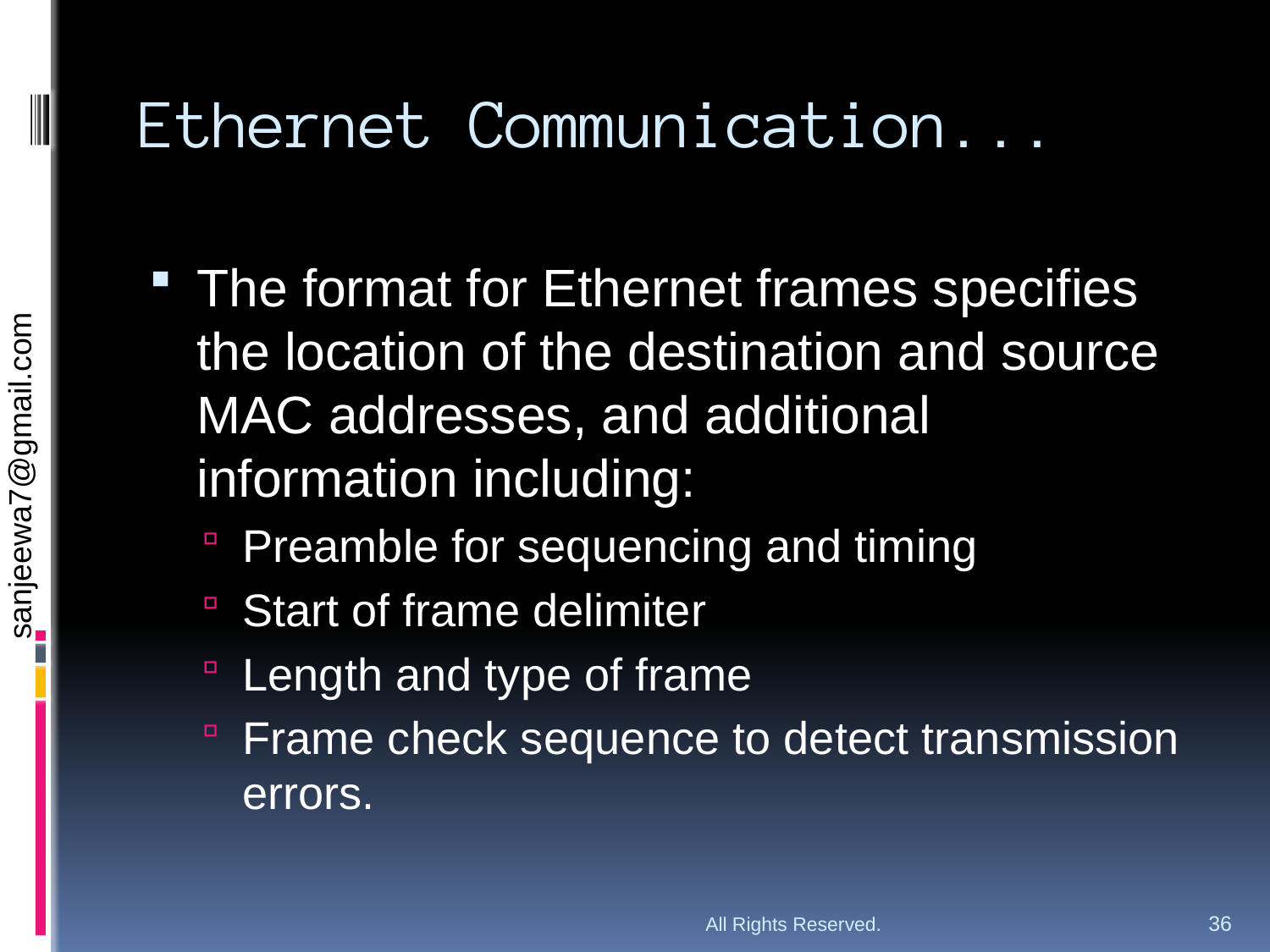

# Ethernet Communication...
The format for Ethernet frames specifies the location of the destination and source MAC addresses, and additional information including:
Preamble for sequencing and timing
Start of frame delimiter
Length and type of frame
Frame check sequence to detect transmission errors.
All Rights Reserved.
36